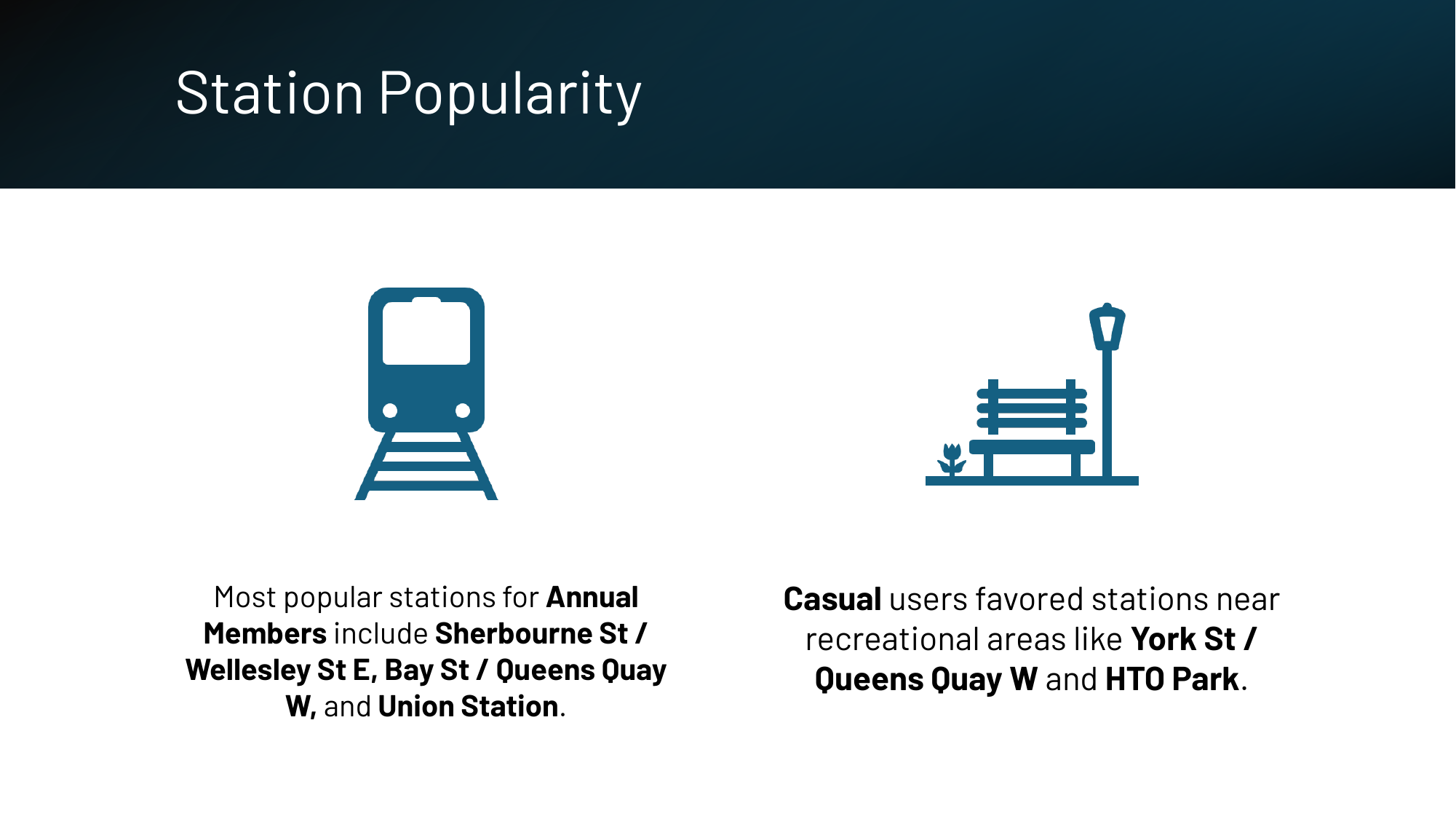

Station Popularity
Most popular stations for Annual Members include Sherbourne St / Wellesley St E, Bay St / Queens Quay W, and Union Station.
Casual users favored stations near recreational areas like York St / Queens Quay W and HTO Park.